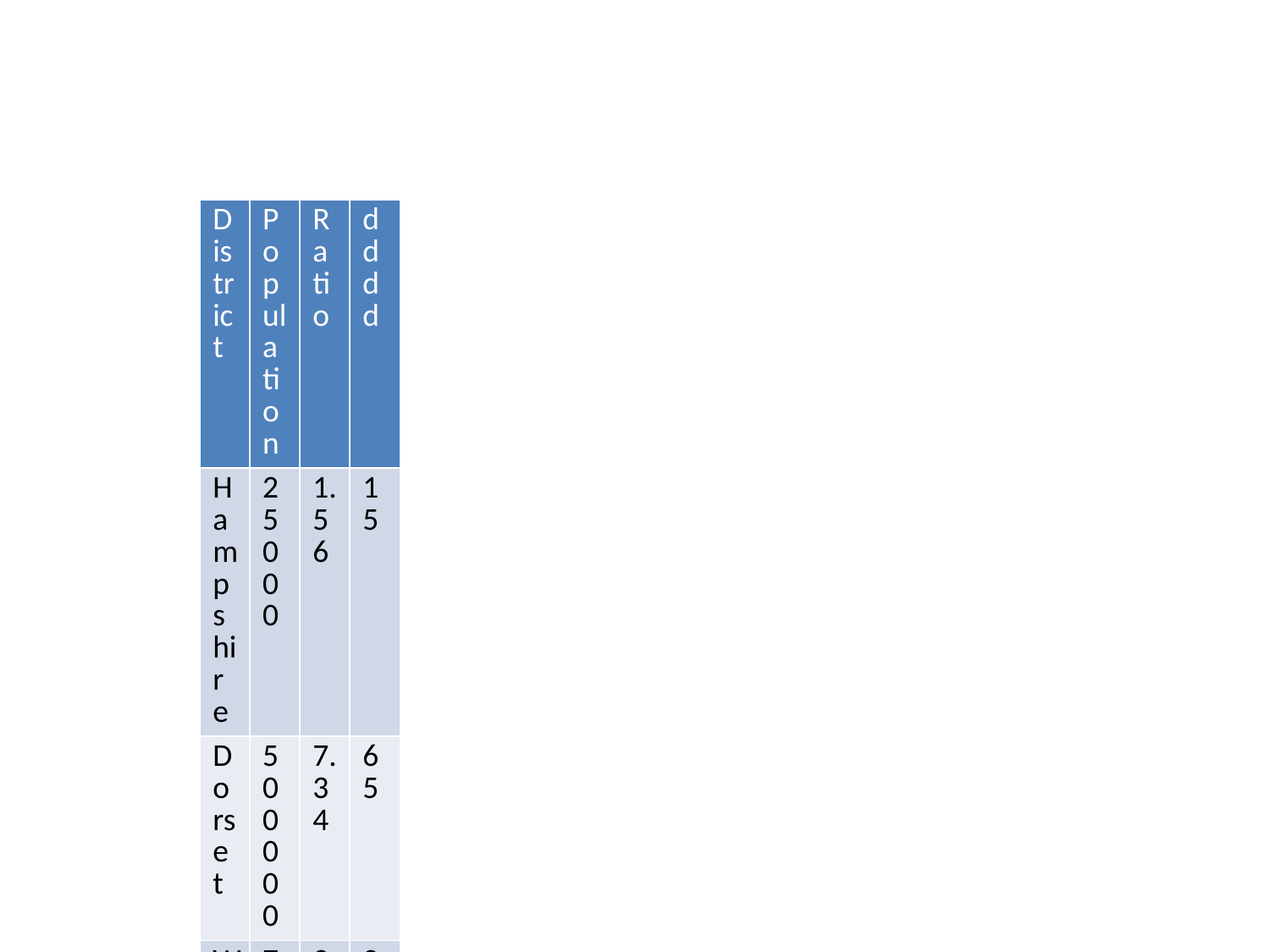

| District | Population | Ratio | dddd |
| --- | --- | --- | --- |
| Hampshire | 25000 | 1.56 | 15 |
| Dorset | 500000 | 7.34 | 65 |
| Wiltshire | 735298 | 3.67 | 25 |
| Worcestershire | 12653 | 8.23 | 65 |
#